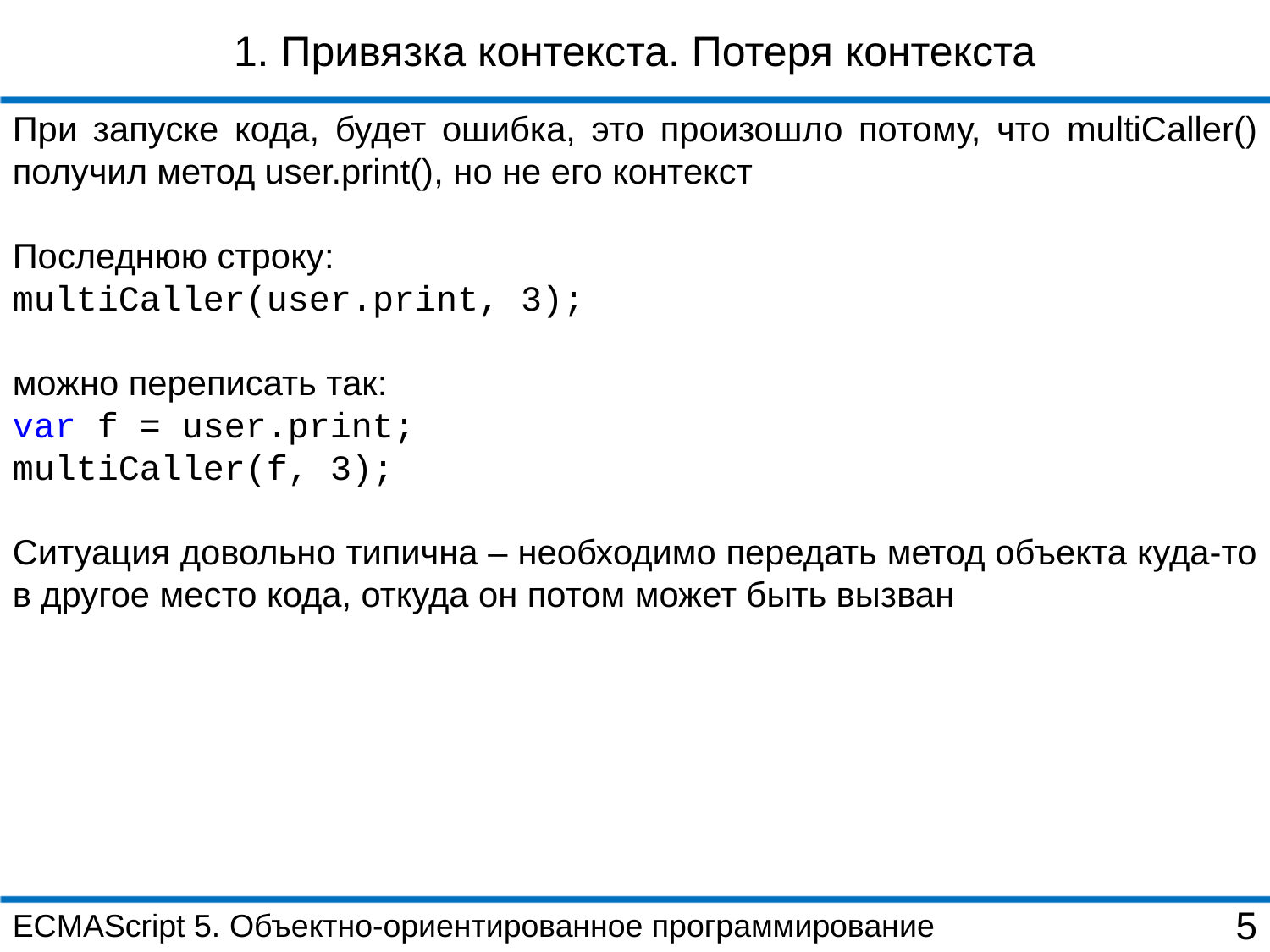

1. Привязка контекста. Потеря контекста
При запуске кода, будет ошибка, это произошло потому, что multiCaller() получил метод user.print(), но не его контекст

Последнюю строку:
multiCaller(user.print, 3);

можно переписать так:
var f = user.print;
multiCaller(f, 3);

Ситуация довольно типична – необходимо передать метод объекта куда-то в другое место кода, откуда он потом может быть вызван
ECMAScript 5. Объектно-ориентированное программирование
5